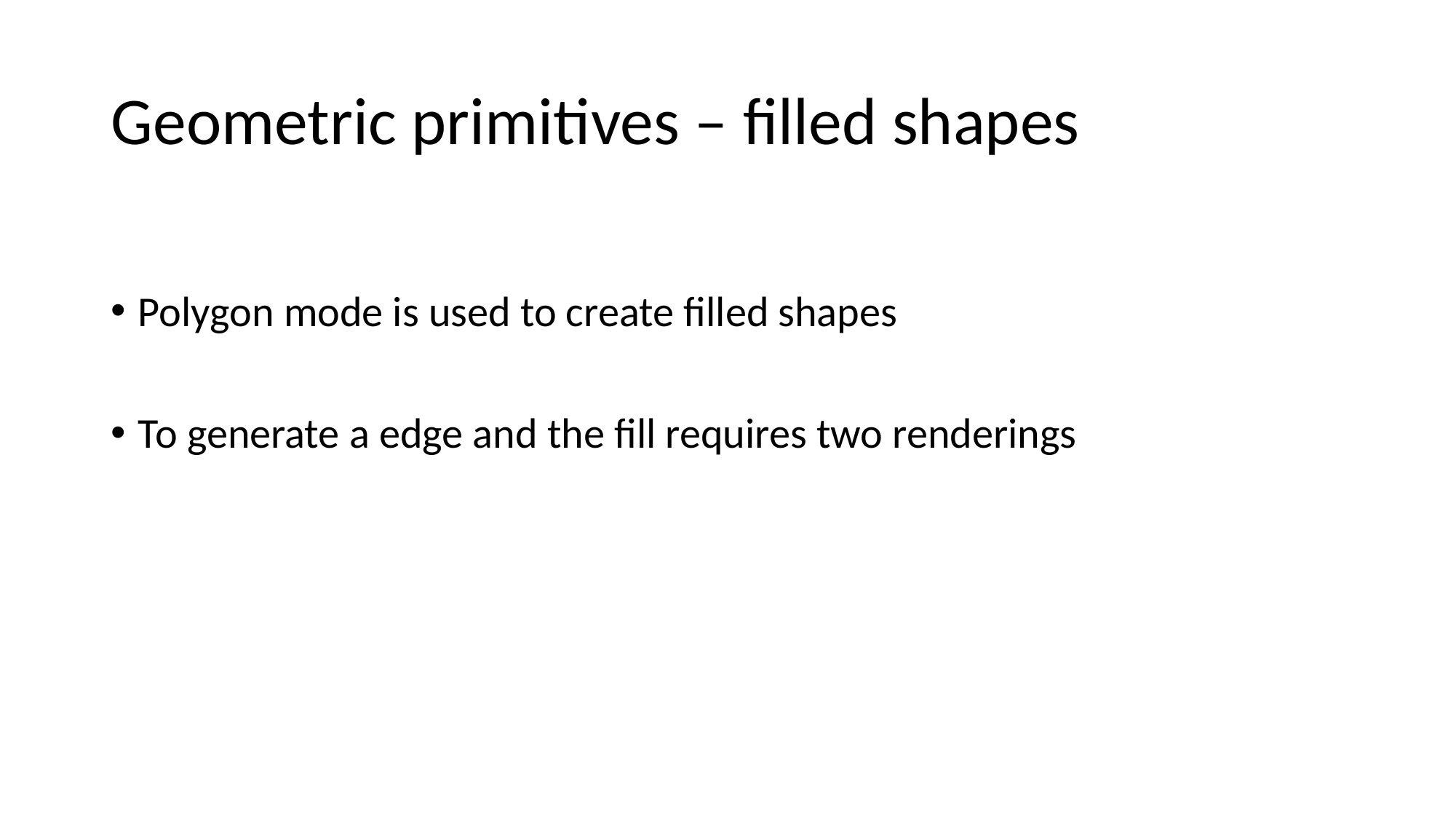

# Geometric primitives – filled shapes

Polygon mode is used to create filled shapes

To generate a edge and the fill requires two renderings